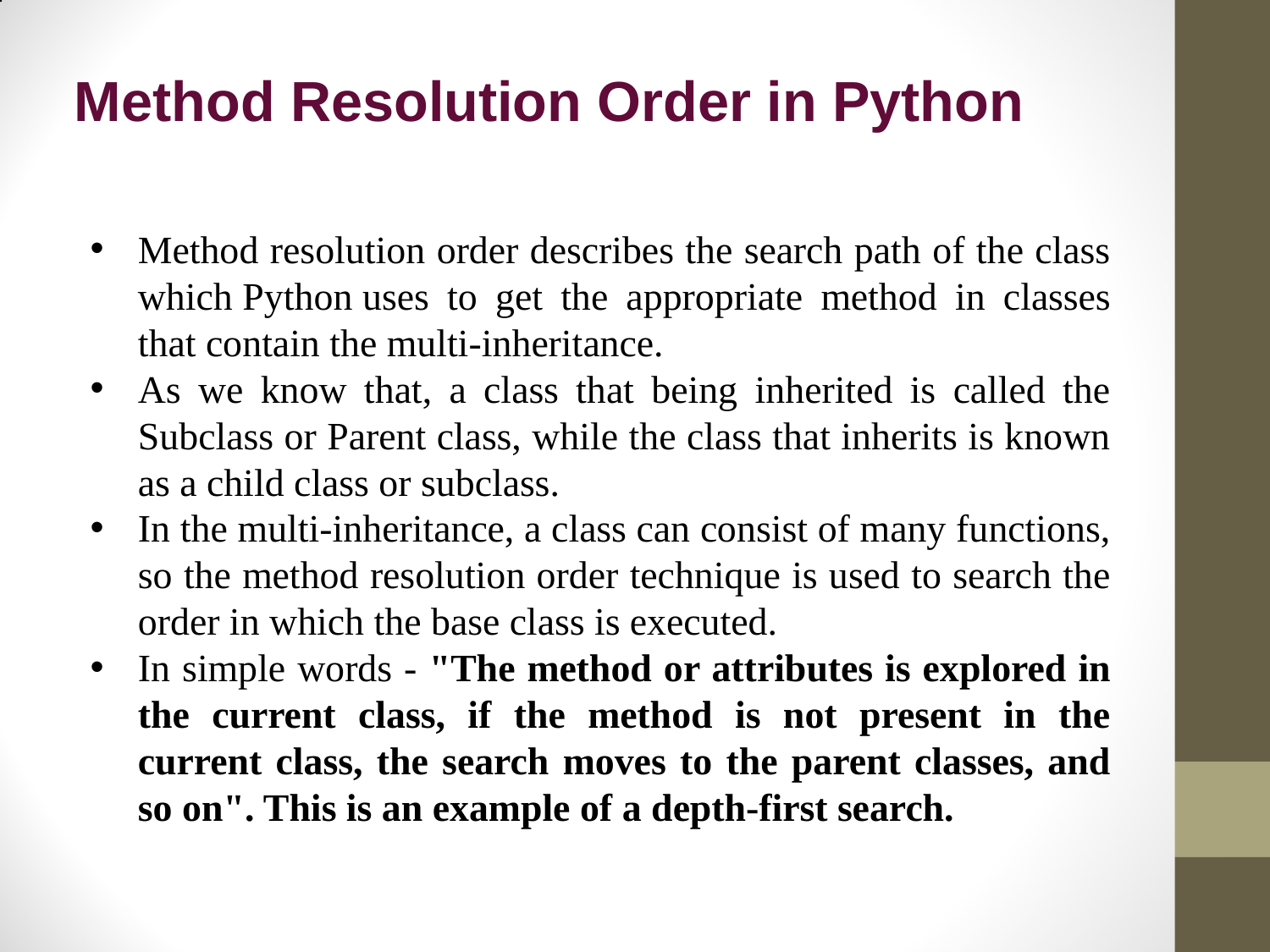

# Method Resolution Order in Python
Method resolution order describes the search path of the class which Python uses to get the appropriate method in classes that contain the multi-inheritance.
As we know that, a class that being inherited is called the Subclass or Parent class, while the class that inherits is known as a child class or subclass.
In the multi-inheritance, a class can consist of many functions, so the method resolution order technique is used to search the order in which the base class is executed.
In simple words - "The method or attributes is explored in the current class, if the method is not present in the current class, the search moves to the parent classes, and so on". This is an example of a depth-first search.